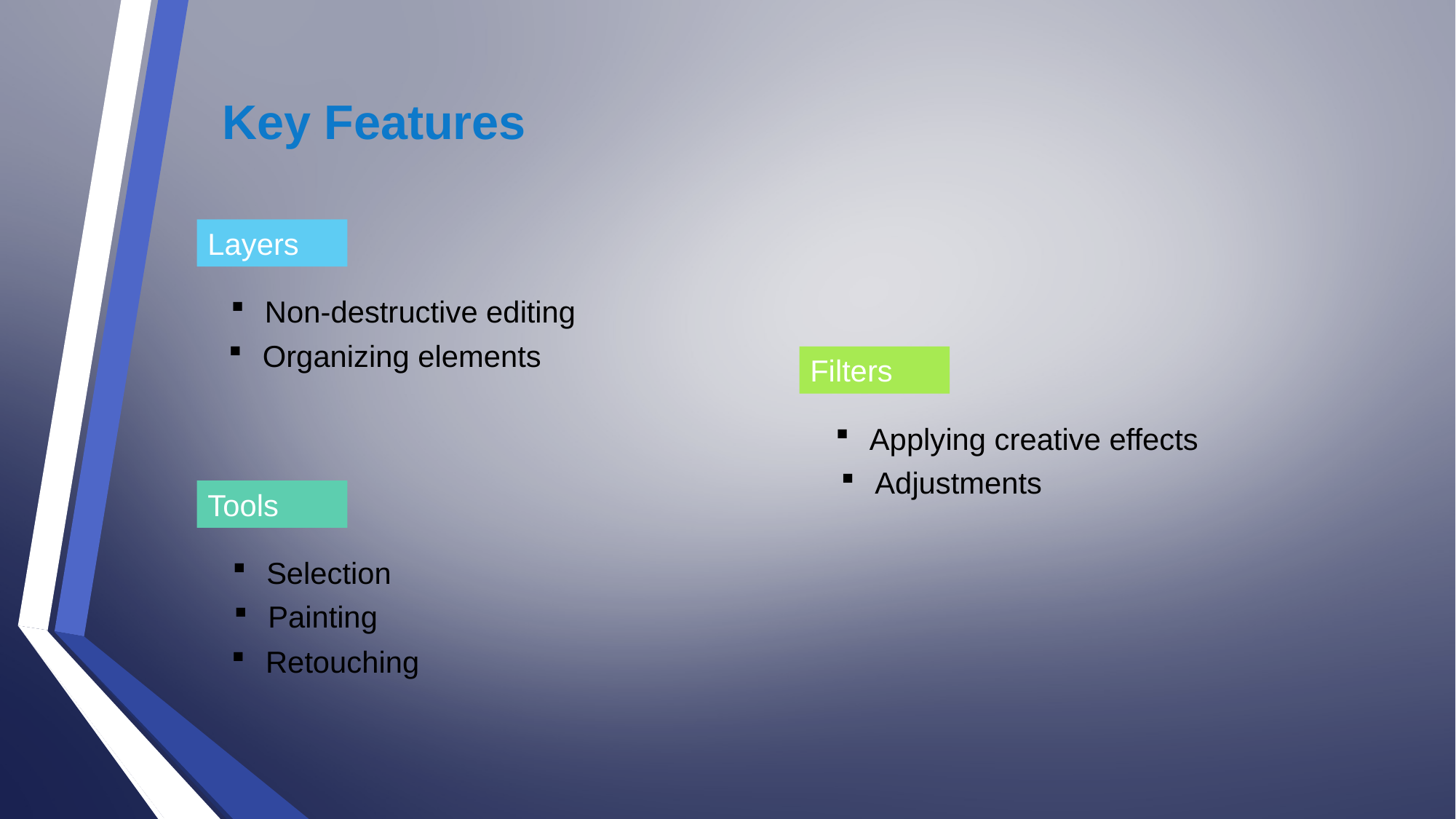

# Key Features
Layers
Non-destructive editing
Organizing elements
Filters
Applying creative effects
Adjustments
Tools
Selection
Painting
Retouching